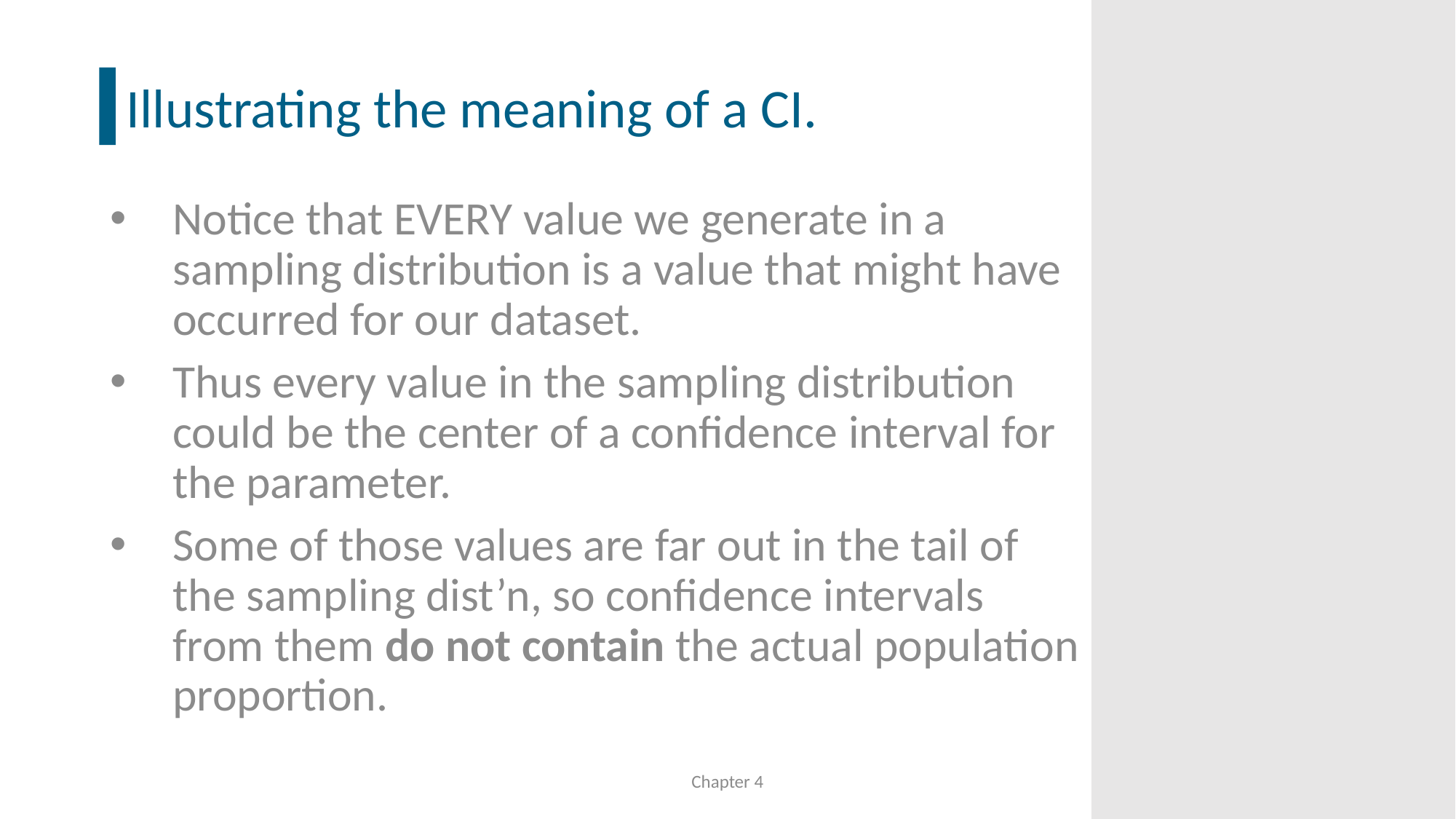

# Illustrating the meaning of a CI.

Notice that EVERY value we generate in a sampling distribution is a value that might have occurred for our dataset.
Thus every value in the sampling distribution could be the center of a confidence interval for the parameter.
Some of those values are far out in the tail of the sampling dist’n, so confidence intervals from them do not contain the actual population proportion.
Chapter 4
72